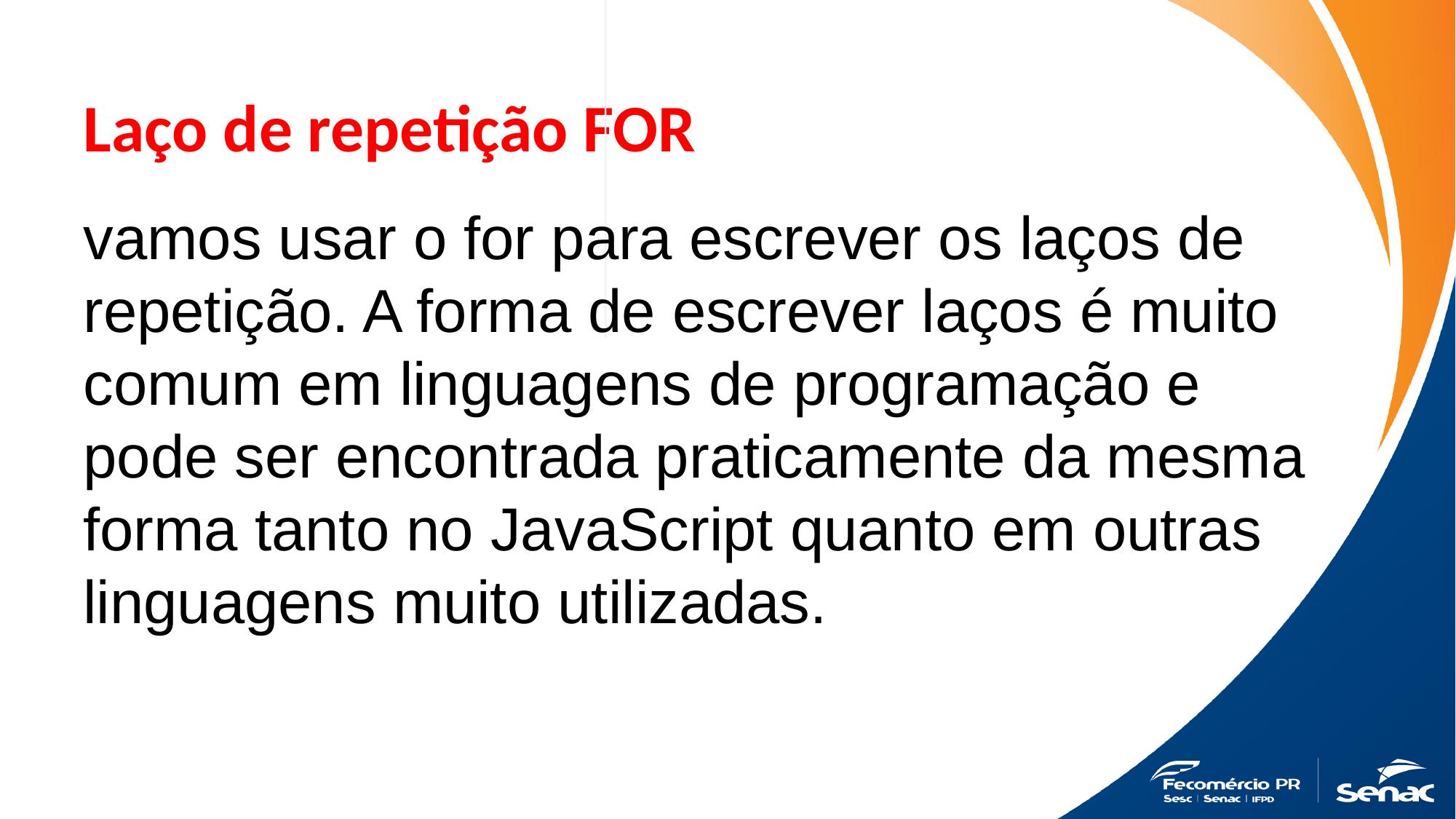

# Laço de repetição FOR
,
vamos usar o for para escrever os laços de repetição. A forma de escrever laços é muito comum em linguagens de programação e pode ser encontrada praticamente da mesma forma tanto no JavaScript quanto em outras linguagens muito utilizadas.